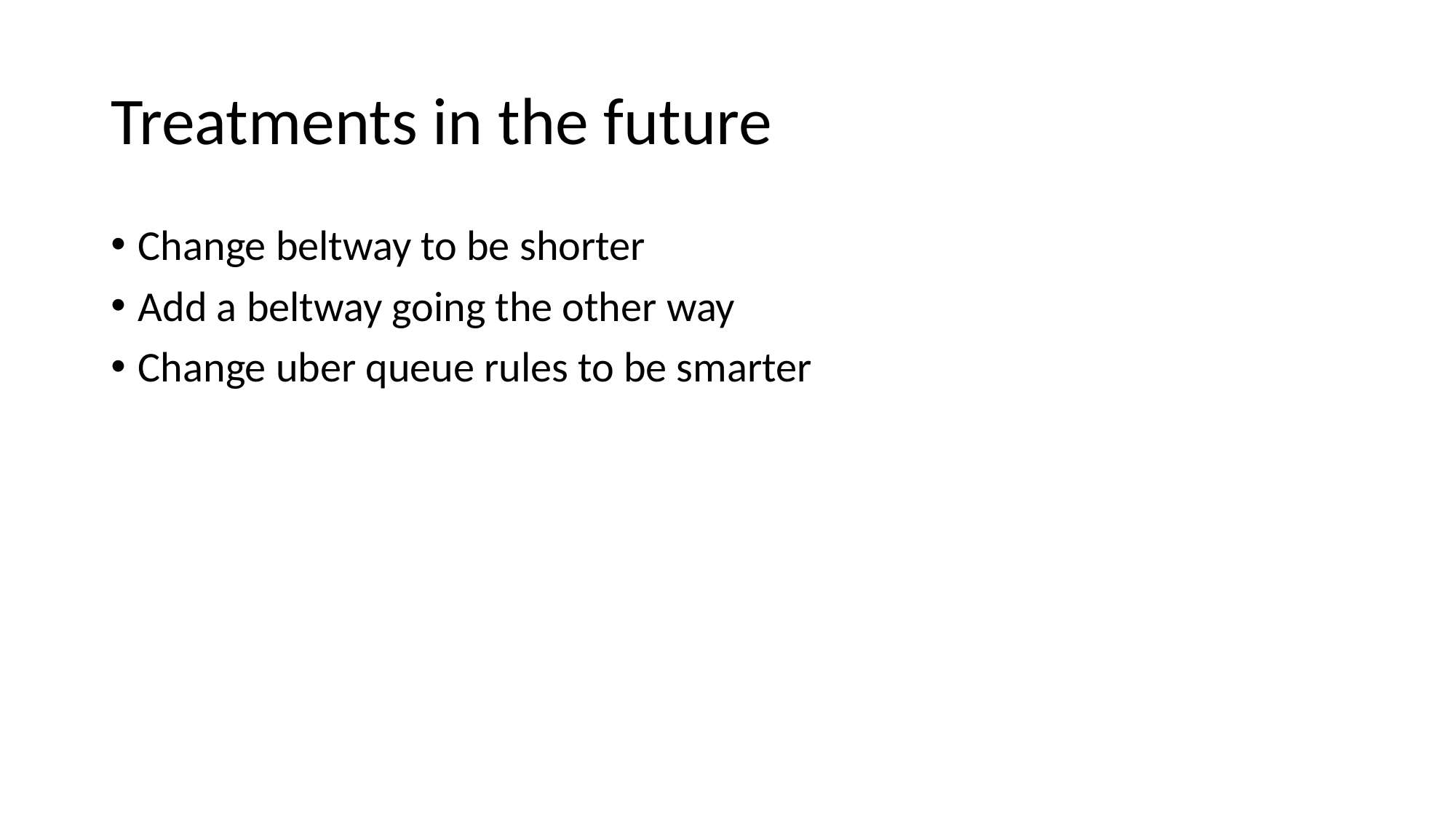

# Treatments in the future
Change beltway to be shorter
Add a beltway going the other way
Change uber queue rules to be smarter